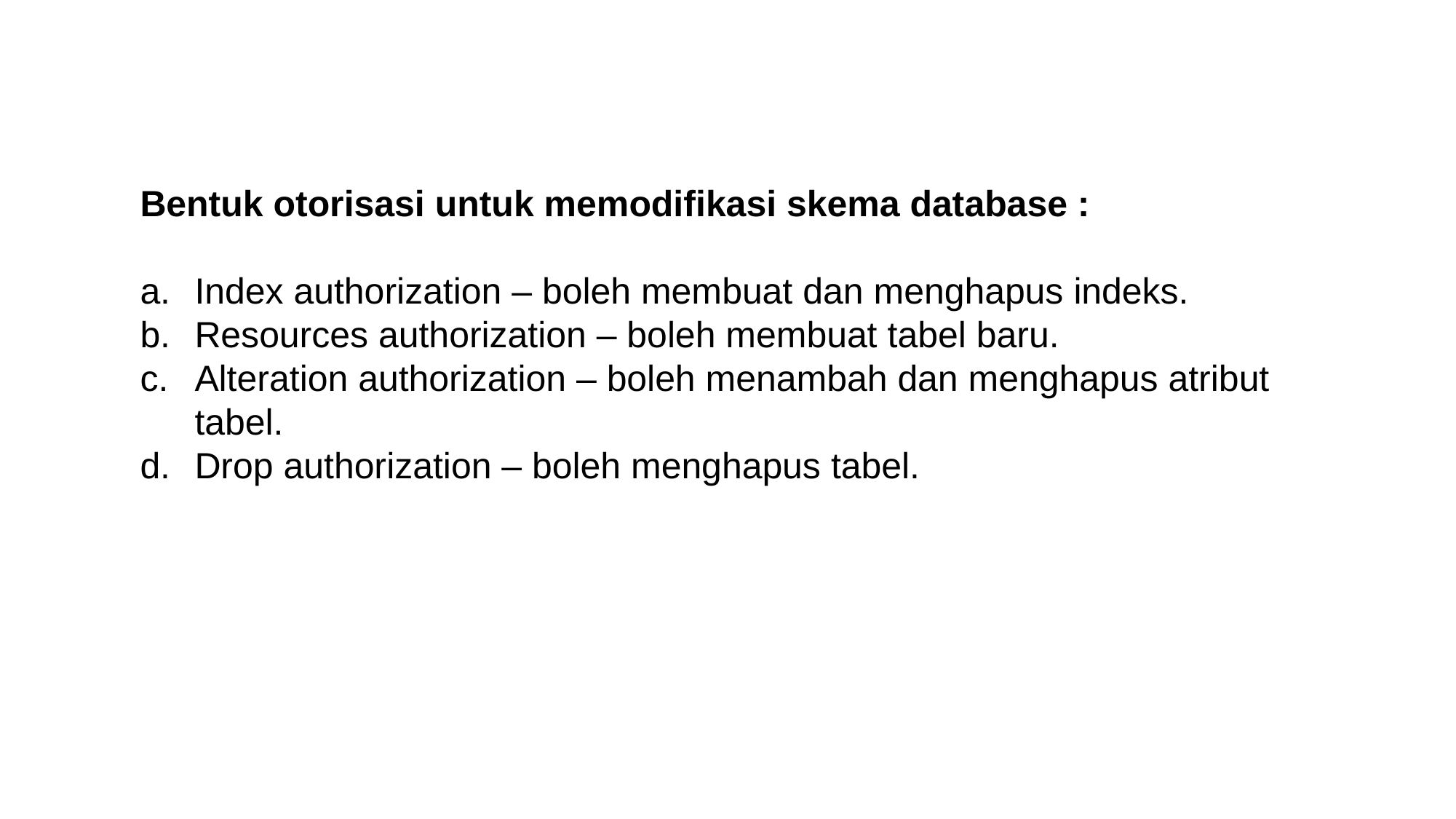

Bentuk otorisasi untuk memodifikasi skema database :

Index authorization – boleh membuat dan menghapus indeks.
Resources authorization – boleh membuat tabel baru.
Alteration authorization – boleh menambah dan menghapus atribut tabel.
Drop authorization – boleh menghapus tabel.